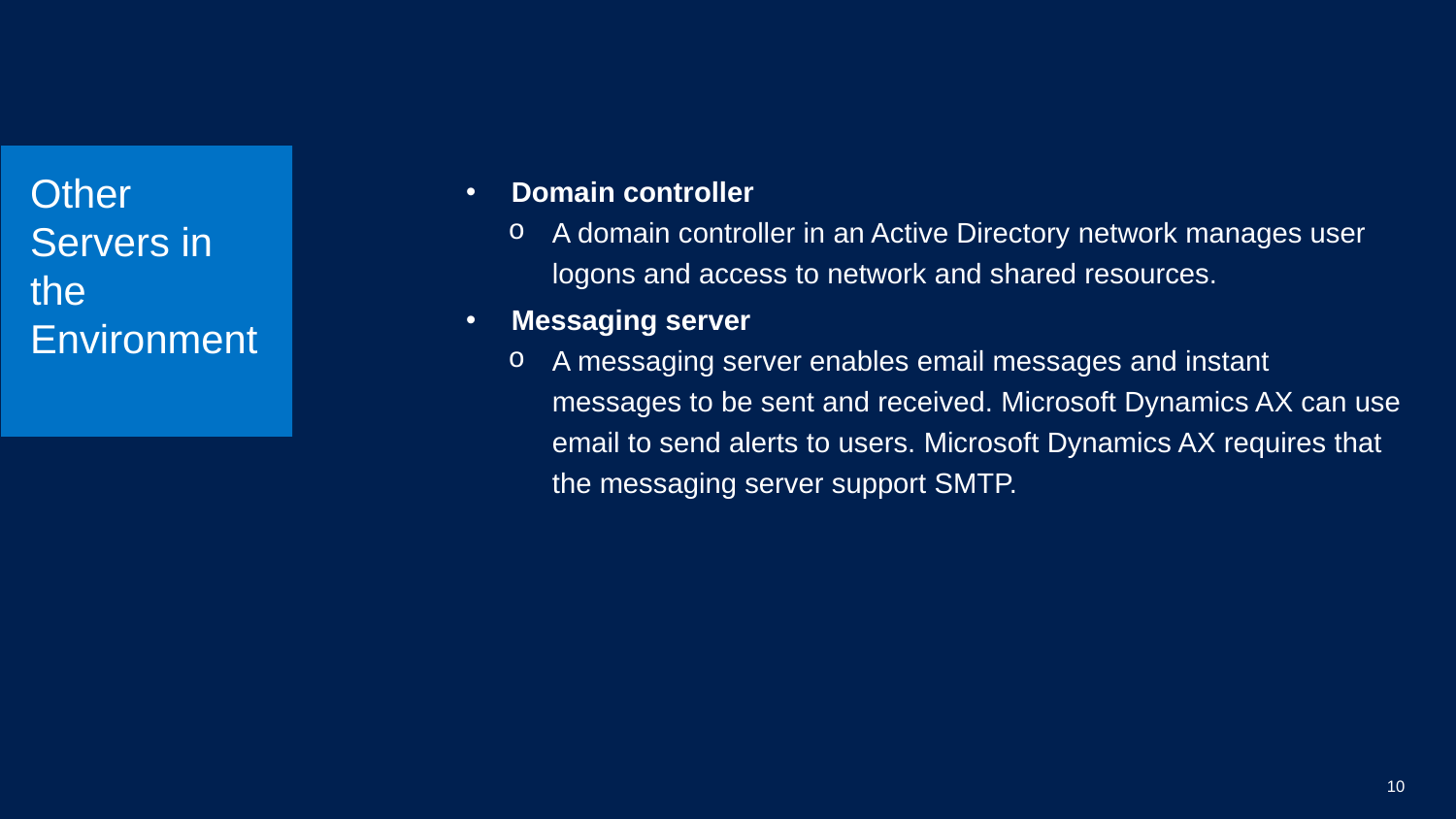

# Other Servers in the Environment
Domain controller
A domain controller in an Active Directory network manages user logons and access to network and shared resources.
Messaging server
A messaging server enables email messages and instant messages to be sent and received. Microsoft Dynamics AX can use email to send alerts to users. Microsoft Dynamics AX requires that the messaging server support SMTP.
10